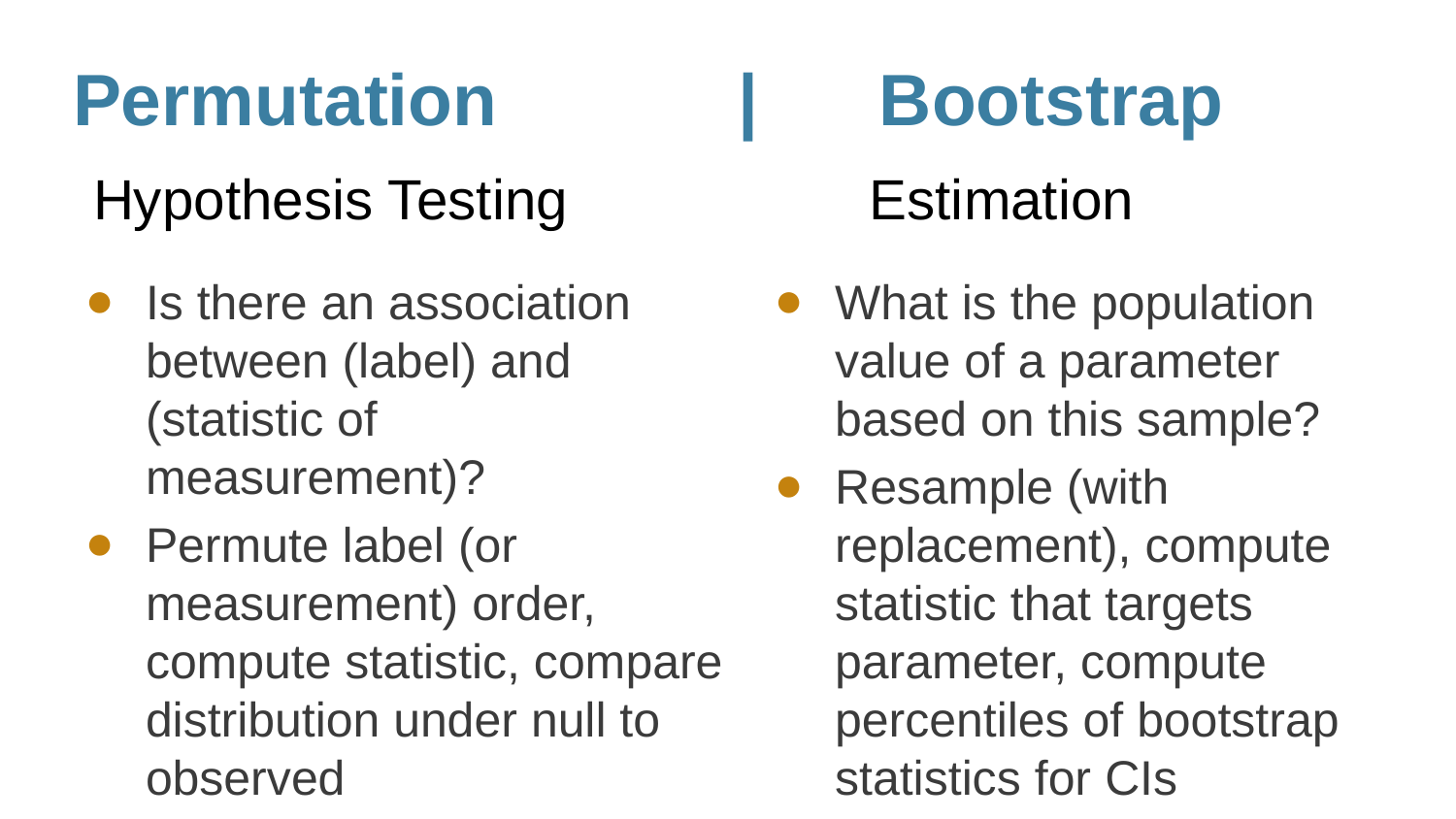

# Permutation            |      Bootstrap
Hypothesis Testing
Estimation
Is there an association between (label) and (statistic of measurement)?
Permute label (or measurement) order, compute statistic, compare distribution under null to observed
What is the population value of a parameter based on this sample?
Resample (with replacement), compute statistic that targets parameter, compute percentiles of bootstrap statistics for CIs